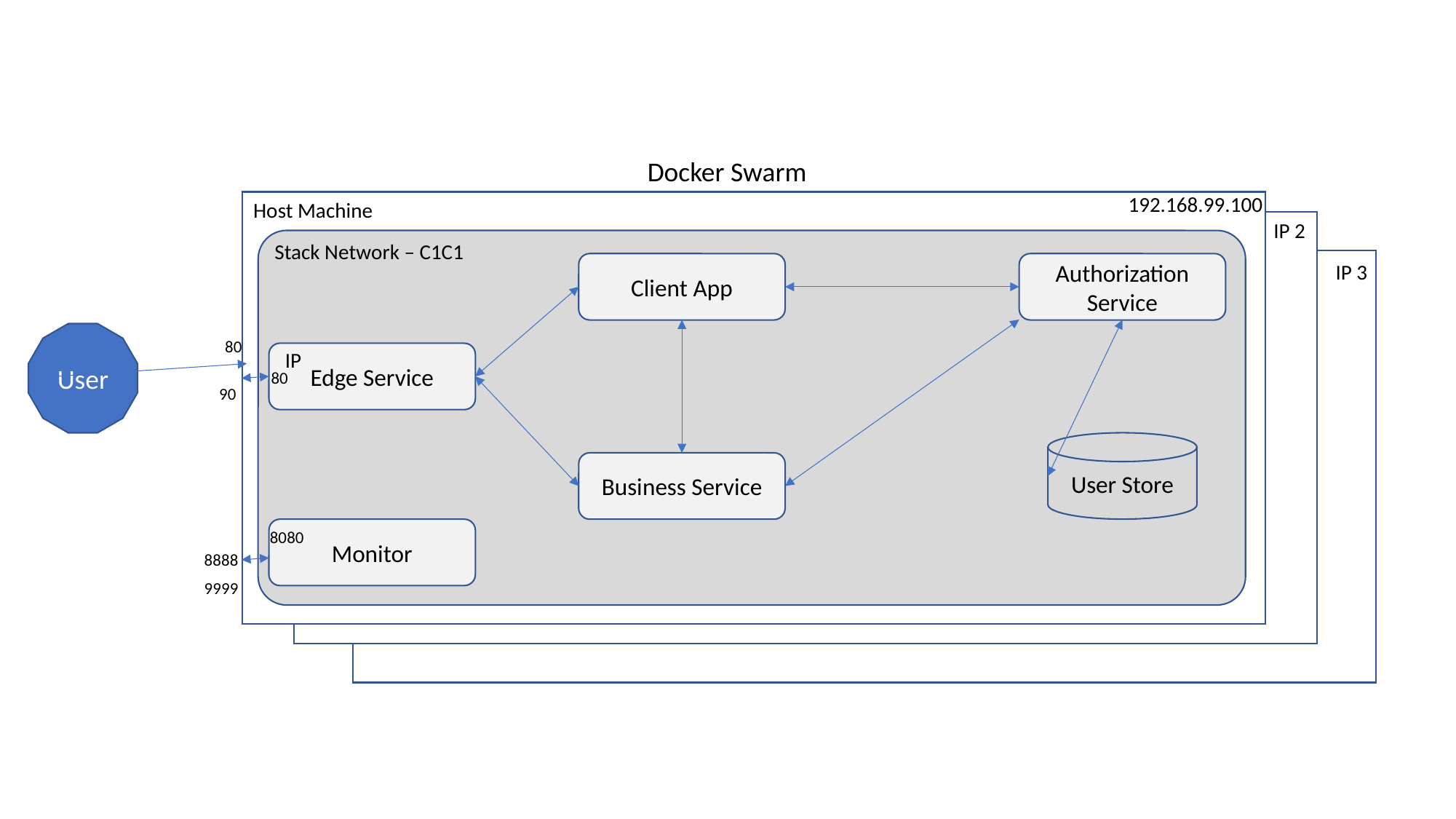

Docker Swarm
192.168.99.100
Host Machine

IP 2

Stack Network – C1C1

Client App
Authorization Service
IP 3
User
80
IP
Edge Service
80
90
User Store
Business Service
Monitor
8080
8888
9999